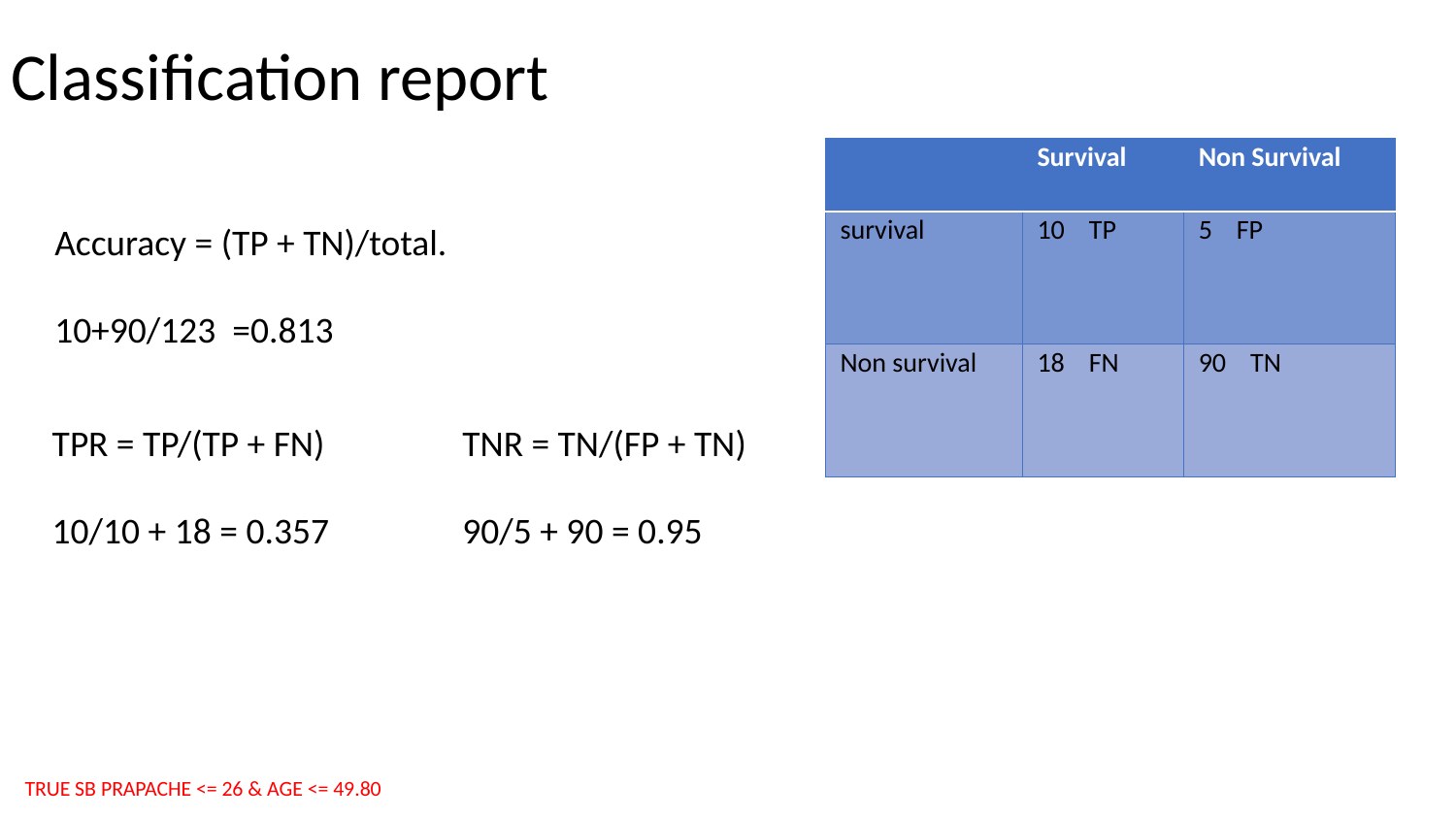

Classification report

|  | Survival | Non Survival |
| --- | --- | --- |
| survival | 10 TP | 5 FP |
| Non survival | 18 FN | 90 TN |
Accuracy = (TP + TN)/total.

10+90/123  =0.813

TPR = TP/(TP + FN)

10/10 + 18 = 0.357
TNR = TN/(FP + TN)

90/5 + 90 = 0.95
TRUE SB PRAPACHE <= 26 & AGE <= 49.80